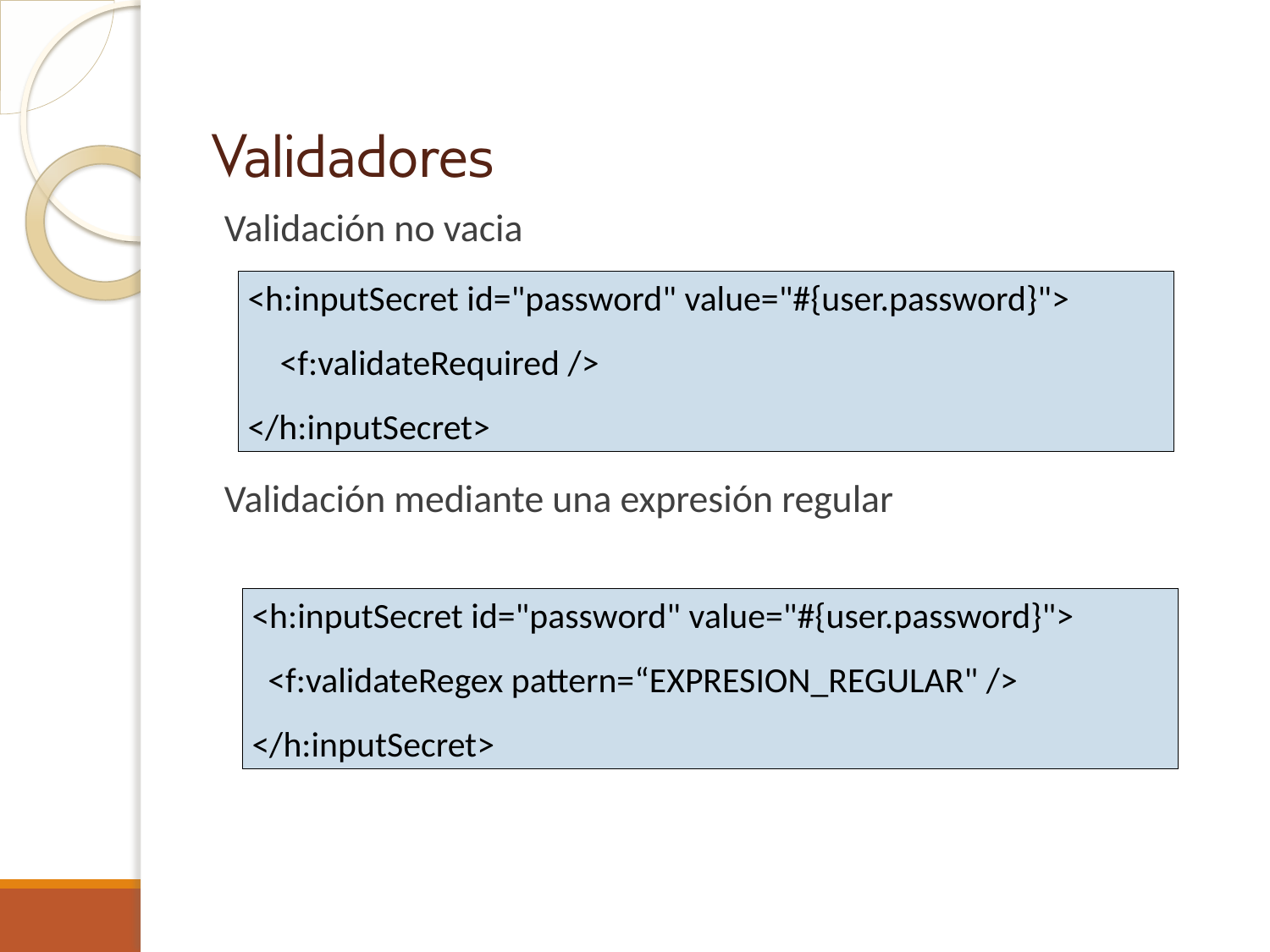

# Validadores

Validación no vacia

Validación mediante una expresión regular
<h:inputSecret id="password" value="#{user.password}">
    <f:validateRequired />
</h:inputSecret>
<h:inputSecret id="password" value="#{user.password}">
  <f:validateRegex pattern=“EXPRESION_REGULAR" />
</h:inputSecret>